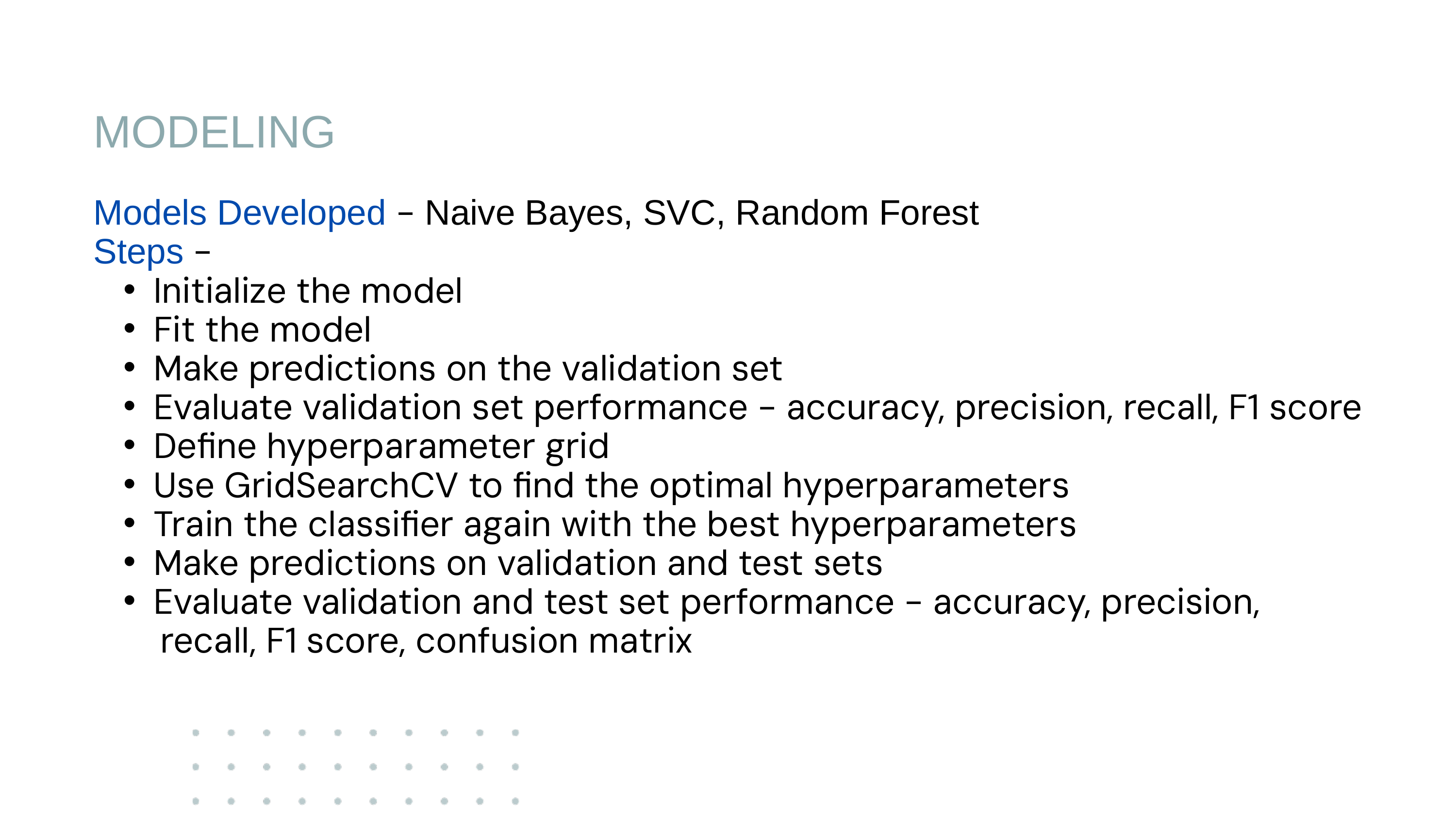

MODELING
Models Developed - Naive Bayes, SVC, Random Forest
Steps -
Initialize the model
Fit the model
Make predictions on the validation set
Evaluate validation set performance - accuracy, precision, recall, F1 score
Define hyperparameter grid
Use GridSearchCV to find the optimal hyperparameters
Train the classifier again with the best hyperparameters
Make predictions on validation and test sets
Evaluate validation and test set performance - accuracy, precision,
       recall, F1 score, confusion matrix